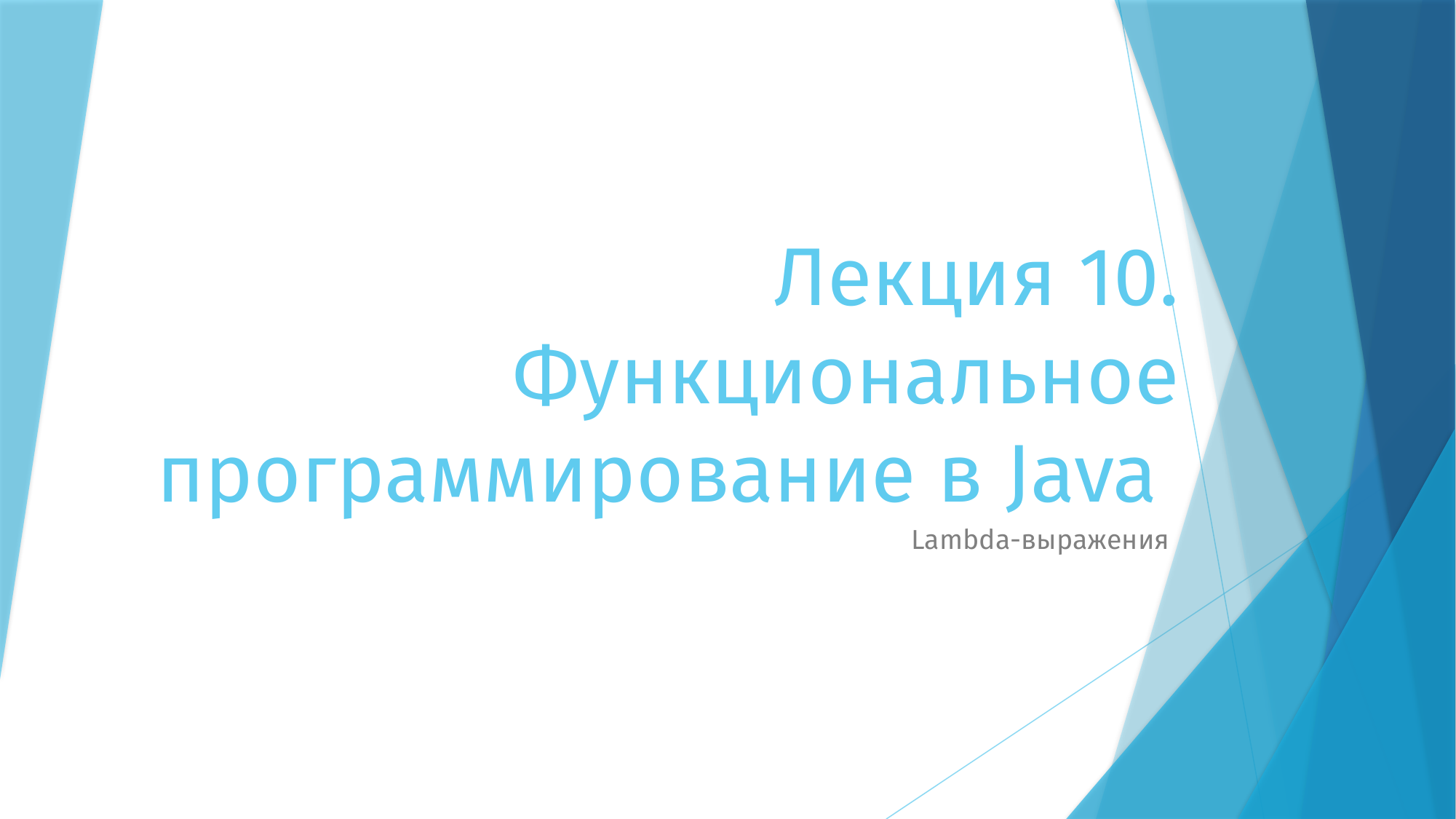

# Лекция 10. Функциональное программирование в Java
Lambda-выражения